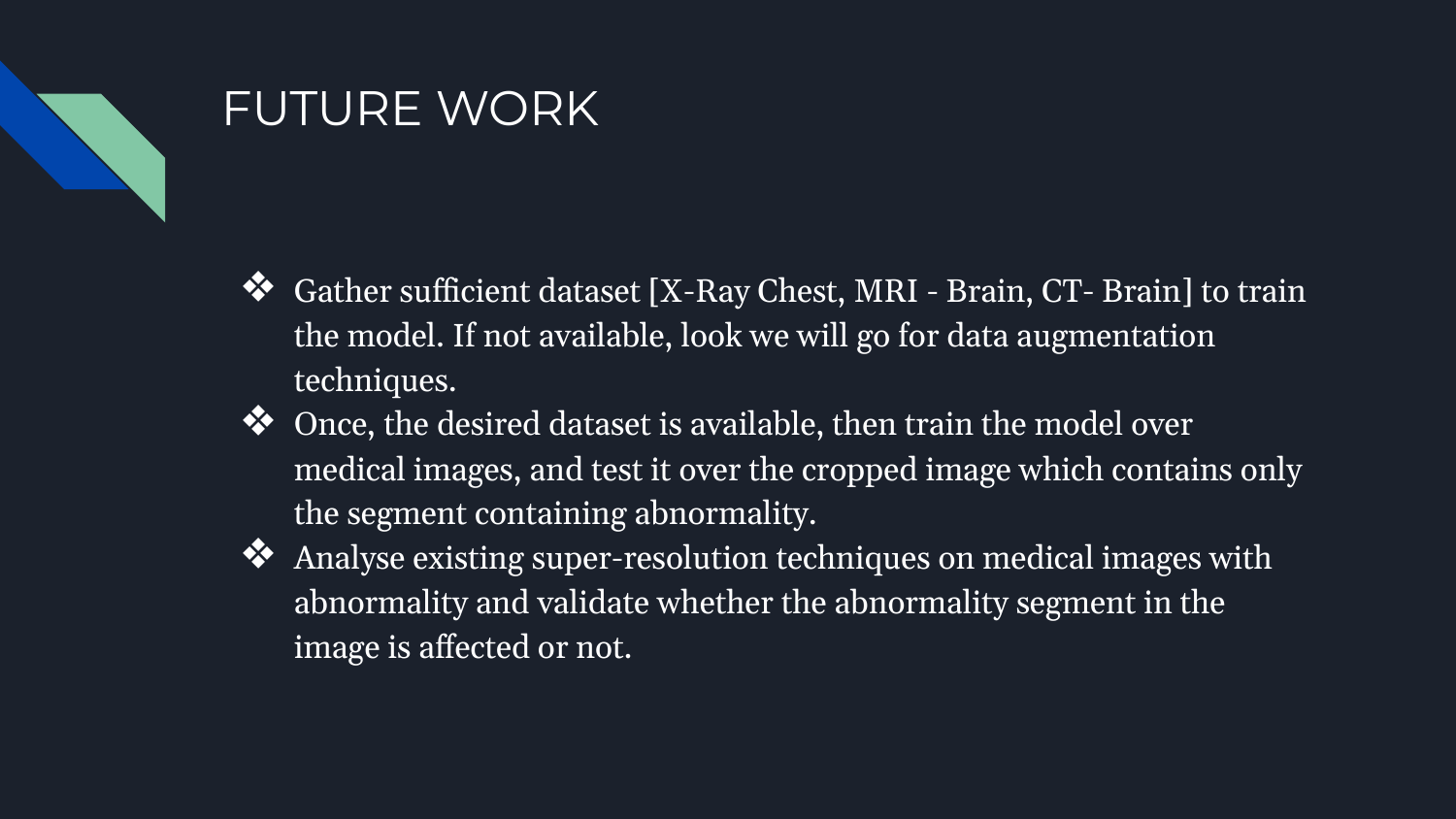

# FUTURE WORK
Gather sufficient dataset [X-Ray Chest, MRI - Brain, CT- Brain] to train the model. If not available, look we will go for data augmentation techniques.
Once, the desired dataset is available, then train the model over medical images, and test it over the cropped image which contains only the segment containing abnormality.
Analyse existing super-resolution techniques on medical images with abnormality and validate whether the abnormality segment in the image is affected or not.